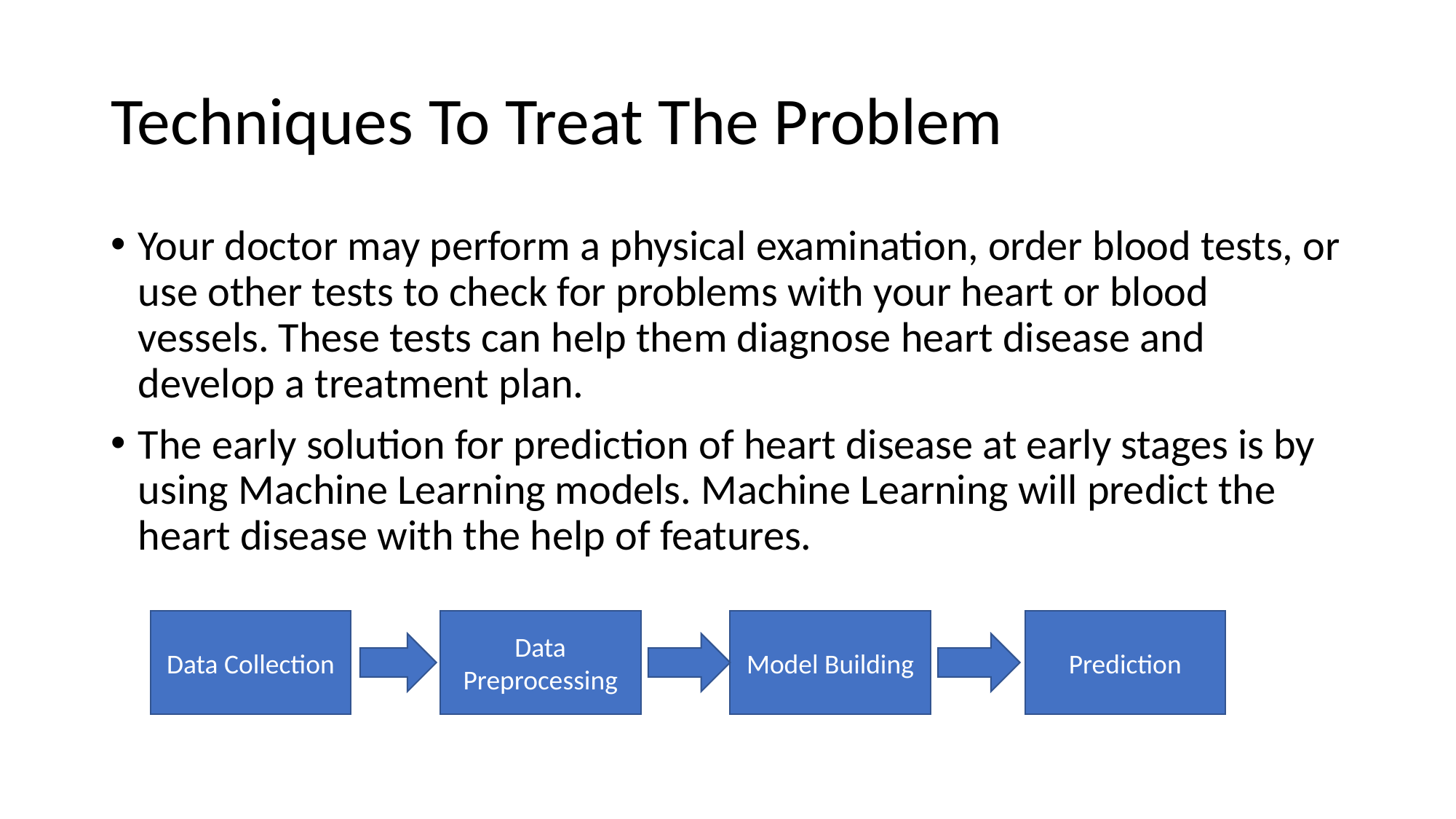

# Techniques To Treat The Problem
Your doctor may perform a physical examination, order blood tests, or use other tests to check for problems with your heart or blood vessels. These tests can help them diagnose heart disease and develop a treatment plan.
The early solution for prediction of heart disease at early stages is by using Machine Learning models. Machine Learning will predict the heart disease with the help of features.

Data Collection
Data Preprocessing
Model Building
Prediction